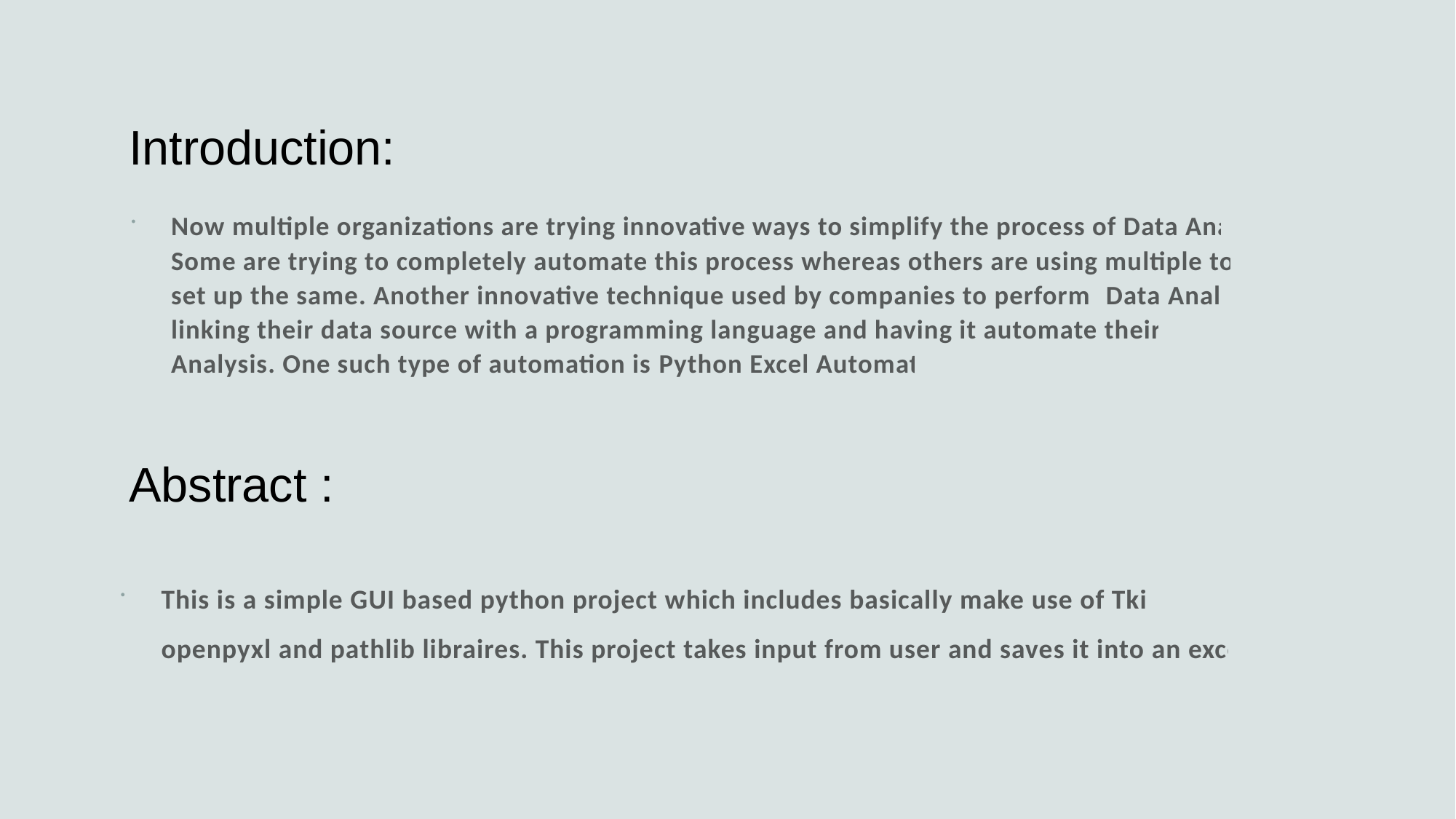

# Introduction:
Now multiple organizations are trying innovative ways to simplify the process of Data Analysis. Some are trying to completely automate this process whereas others are using multiple tools to set up the same. Another innovative technique used by companies to perform  Data Analysis is linking their data source with a programming language and having it automate their Data Analysis. One such type of automation is Python Excel Automation.
Abstract :
This is a simple GUI based python project which includes basically make use of Tkinter , openpyxl and pathlib libraires. This project takes input from user and saves it into an excel file.